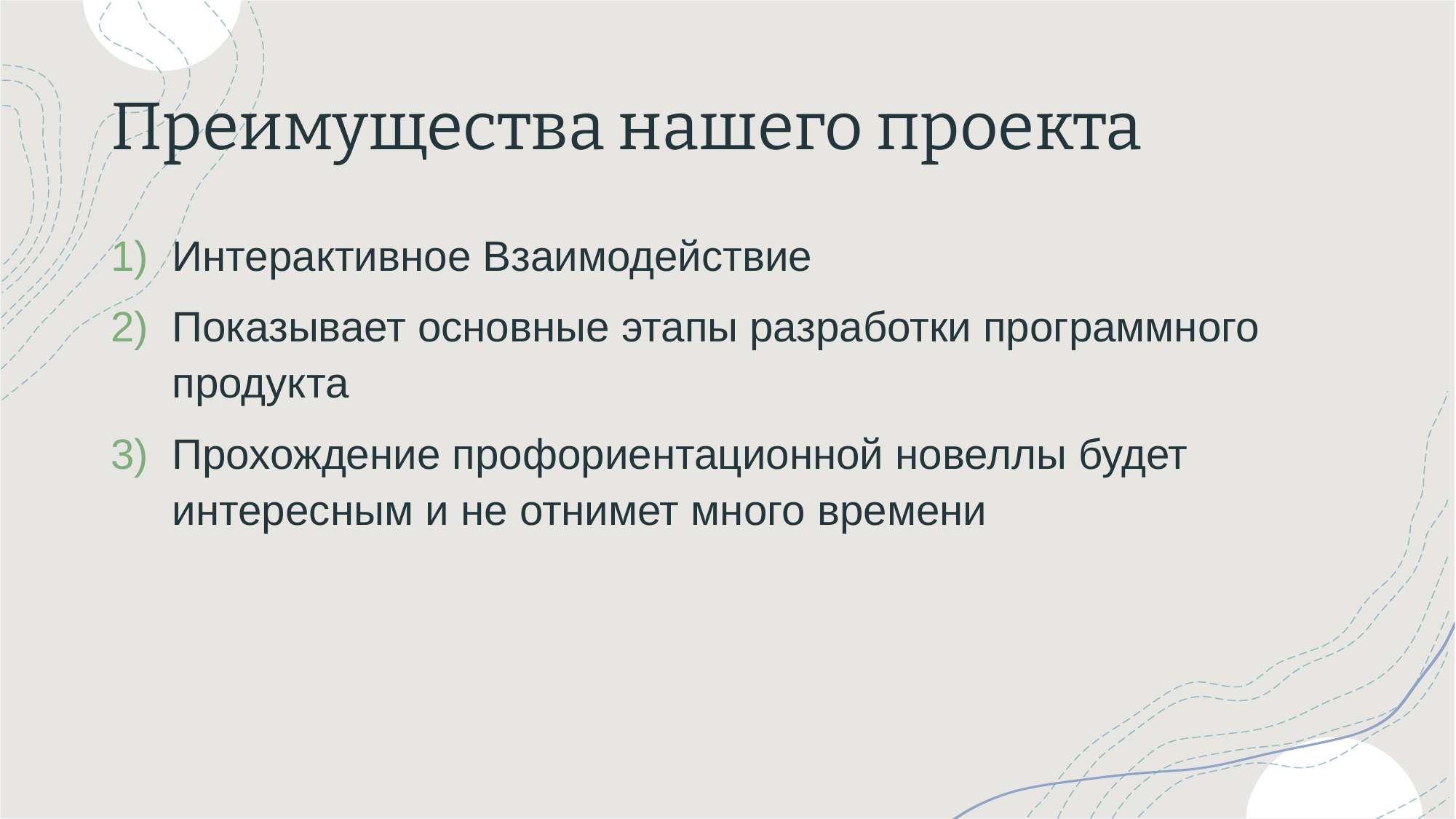

# Преимущества нашего проекта
Интерактивное Взаимодействие
Показывает основные этапы разработки программного продукта
Прохождение профориентационной новеллы будет интересным и не отнимет много времени